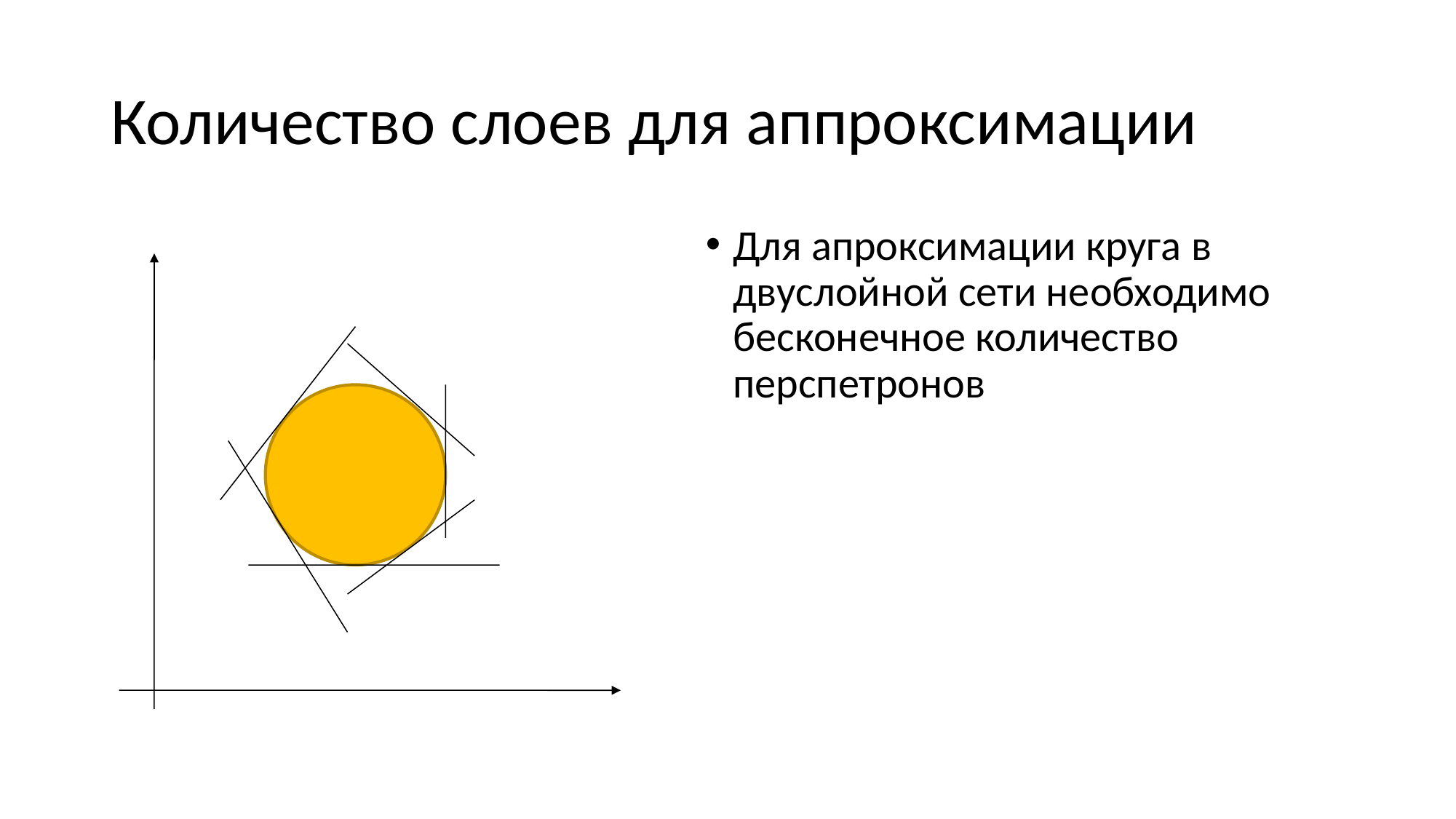

Количество слоев для аппроксимации
Для апроксимации круга в двуслойной сети необходимо бесконечное количество перспетронов